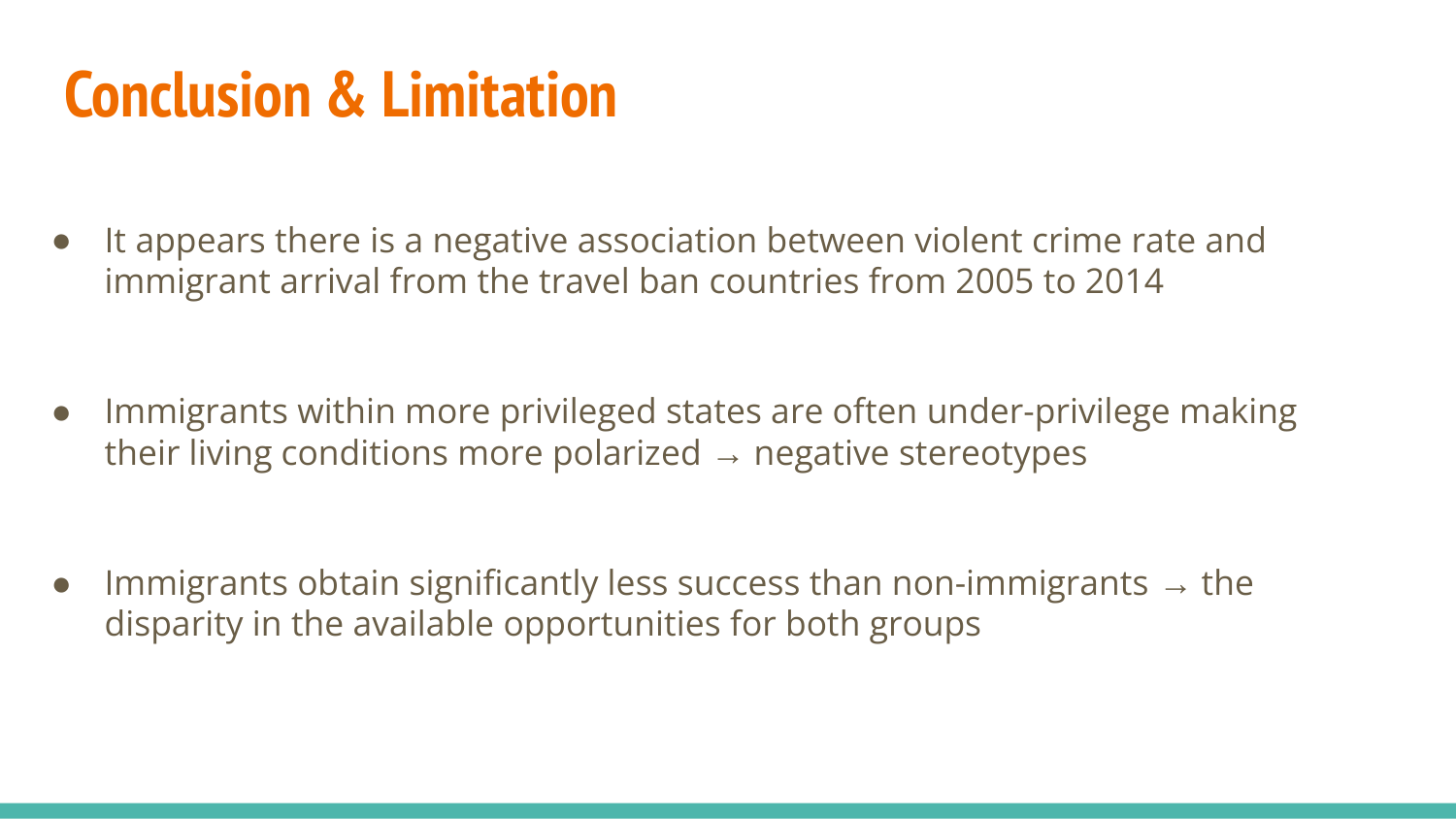

# Conclusion & Limitation
It appears there is a negative association between violent crime rate and immigrant arrival from the travel ban countries from 2005 to 2014

Immigrants within more privileged states are often under-privilege making their living conditions more polarized → negative stereotypes

Immigrants obtain significantly less success than non-immigrants → the disparity in the available opportunities for both groups